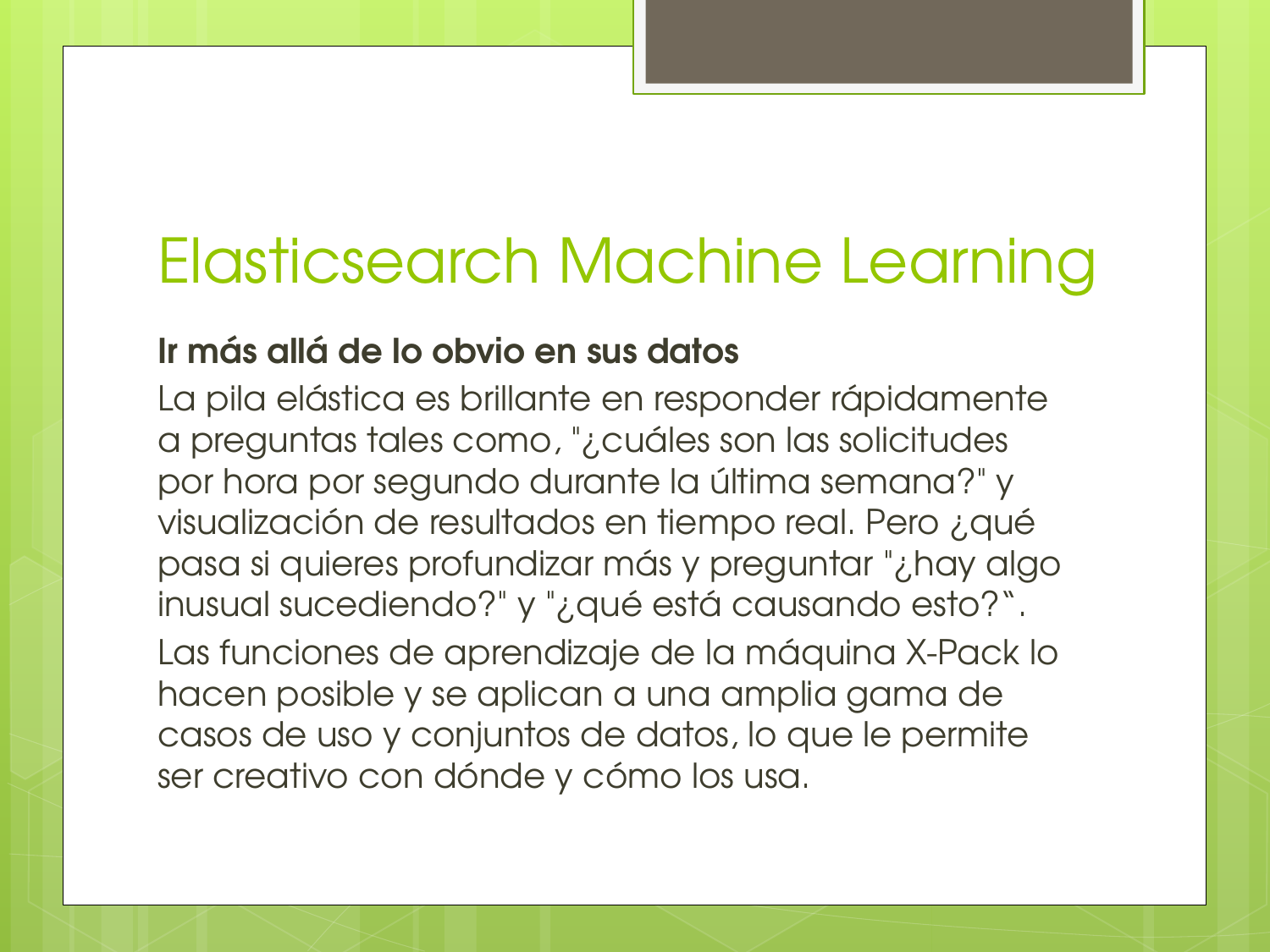

# Elasticsearch Machine Learning
Ir más allá de lo obvio en sus datos
La pila elástica es brillante en responder rápidamente a preguntas tales como, "¿cuáles son las solicitudes por hora por segundo durante la última semana?" y visualización de resultados en tiempo real. Pero ¿qué pasa si quieres profundizar más y preguntar "¿hay algo inusual sucediendo?" y "¿qué está causando esto?“.
Las funciones de aprendizaje de la máquina X-Pack lo hacen posible y se aplican a una amplia gama de casos de uso y conjuntos de datos, lo que le permite ser creativo con dónde y cómo los usa.